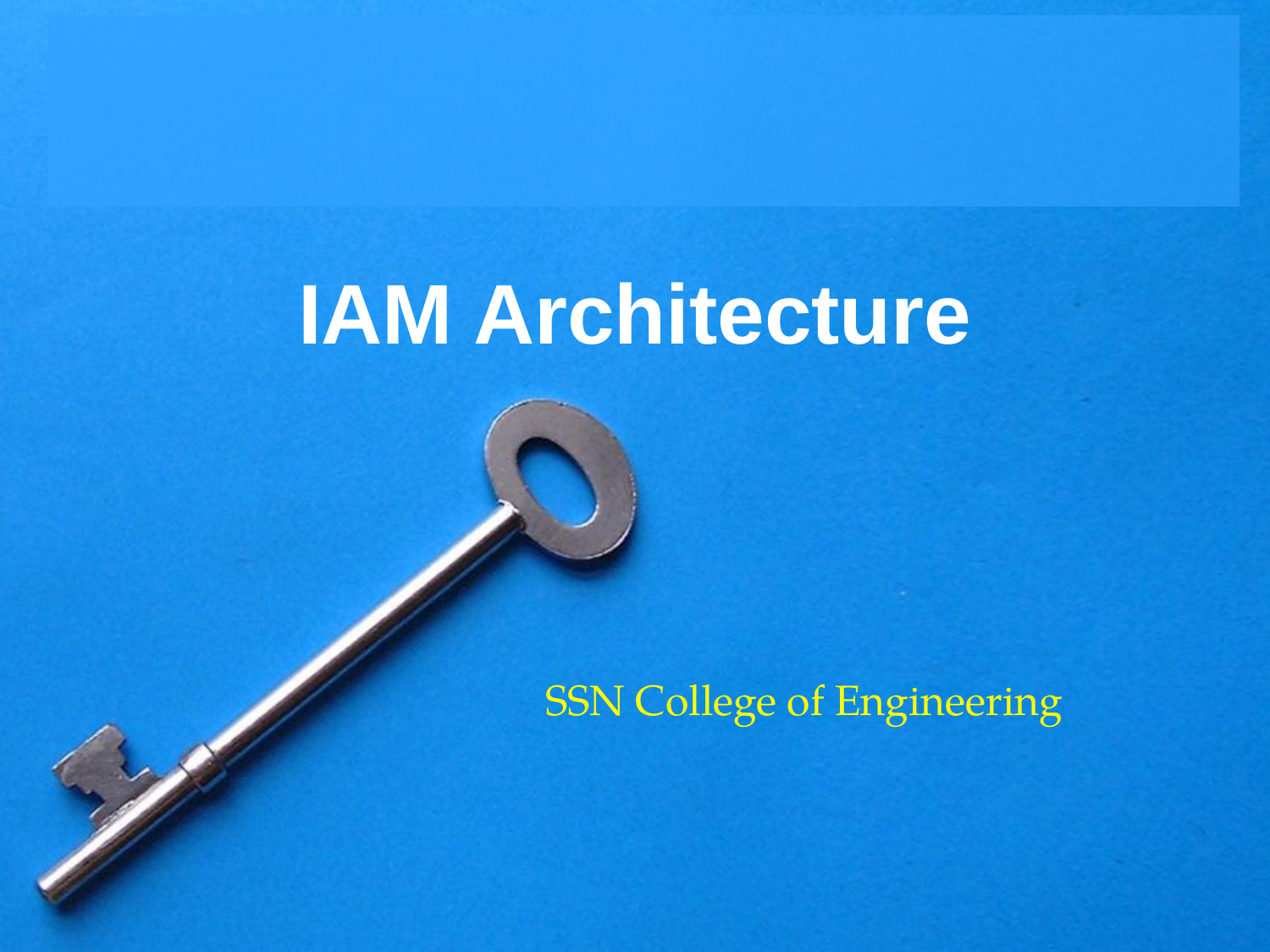

# IAM Architecture
SSN College of Engineering